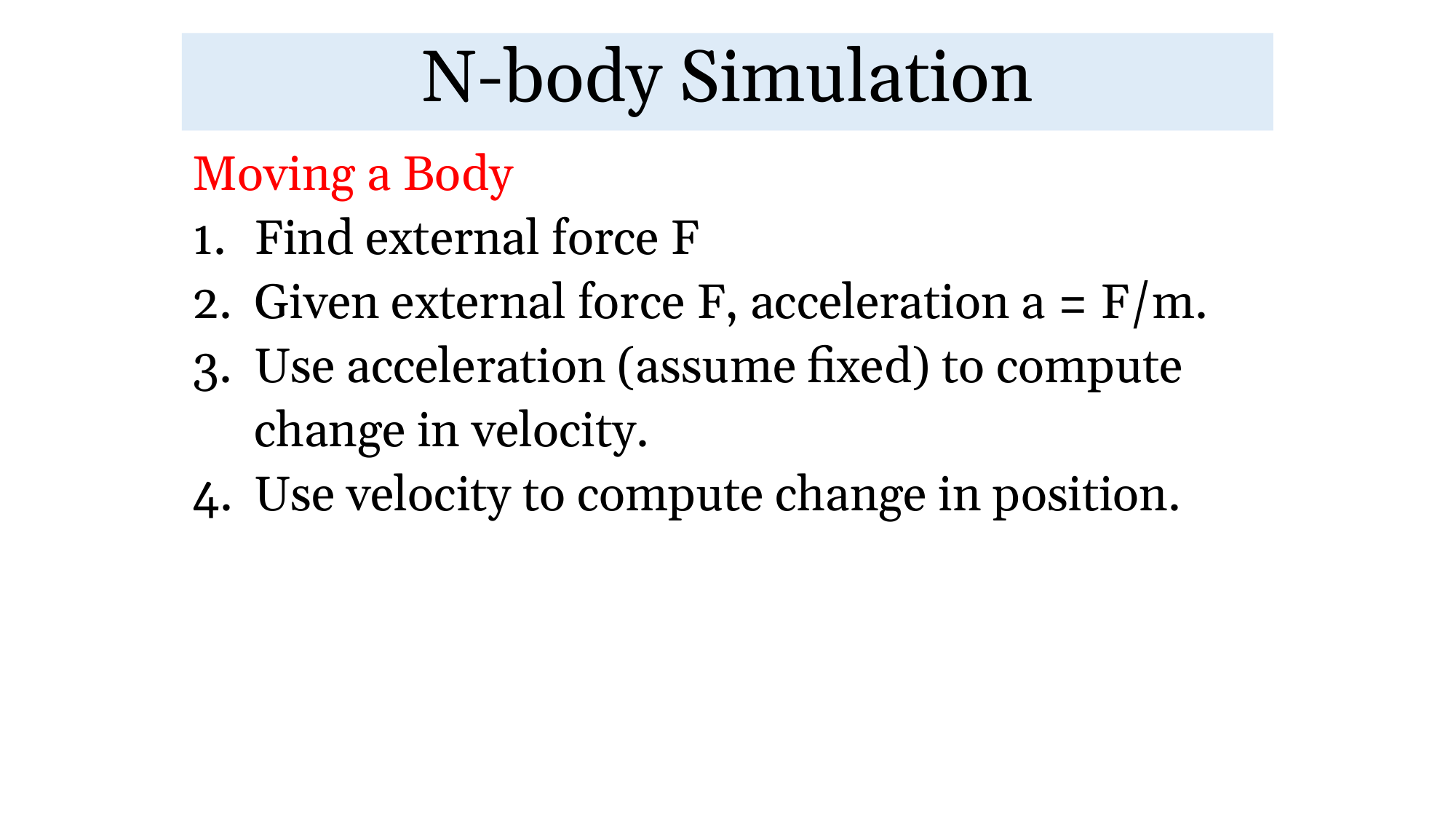

N-body Simulation

Moving a Body
Find external force F
Given external force F, acceleration a = F/m.
Use acceleration (assume fixed) to compute change in velocity.
Use velocity to compute change in position.